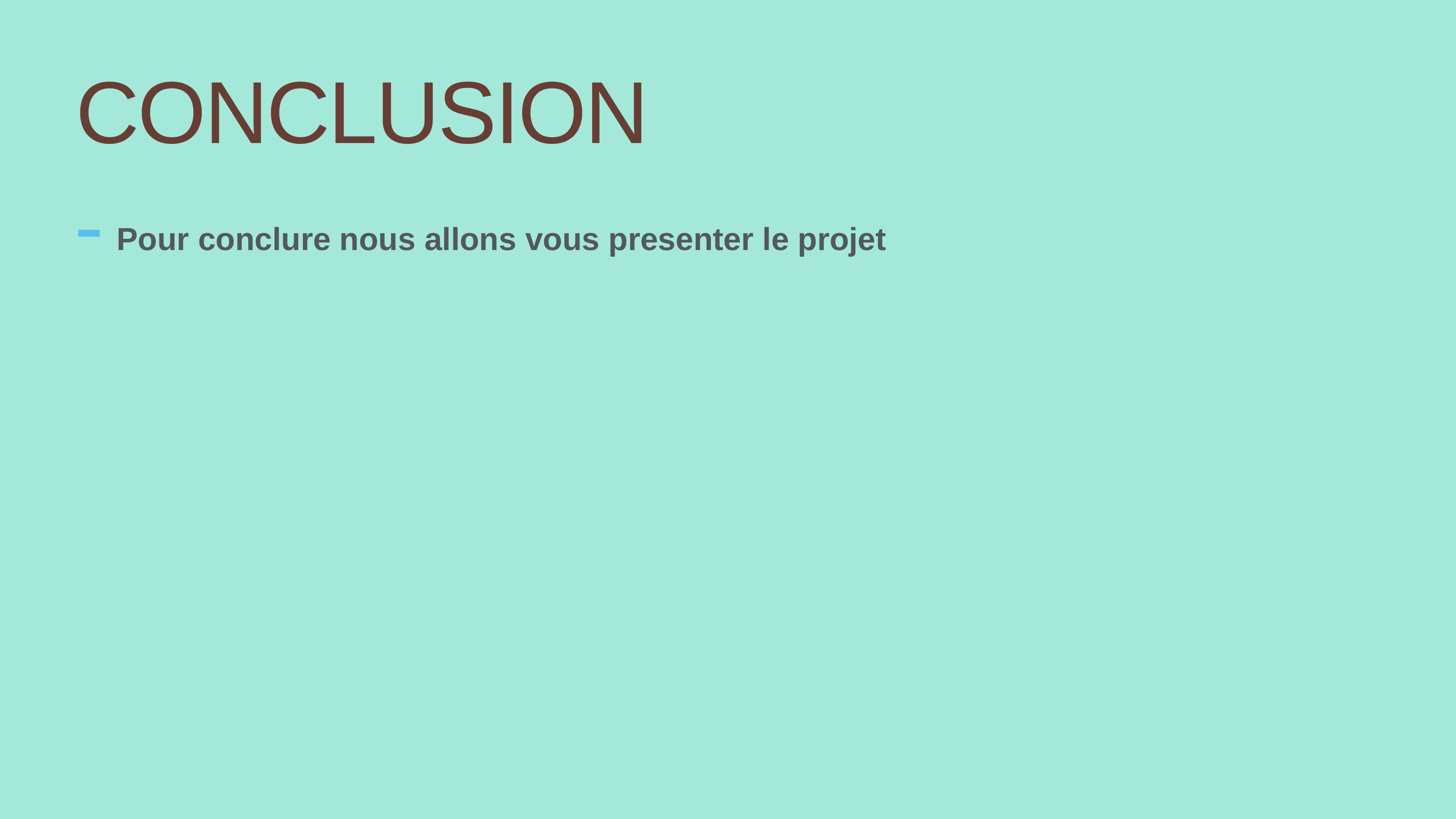

# Conclusion
Pour conclure nous allons vous presenter le projet